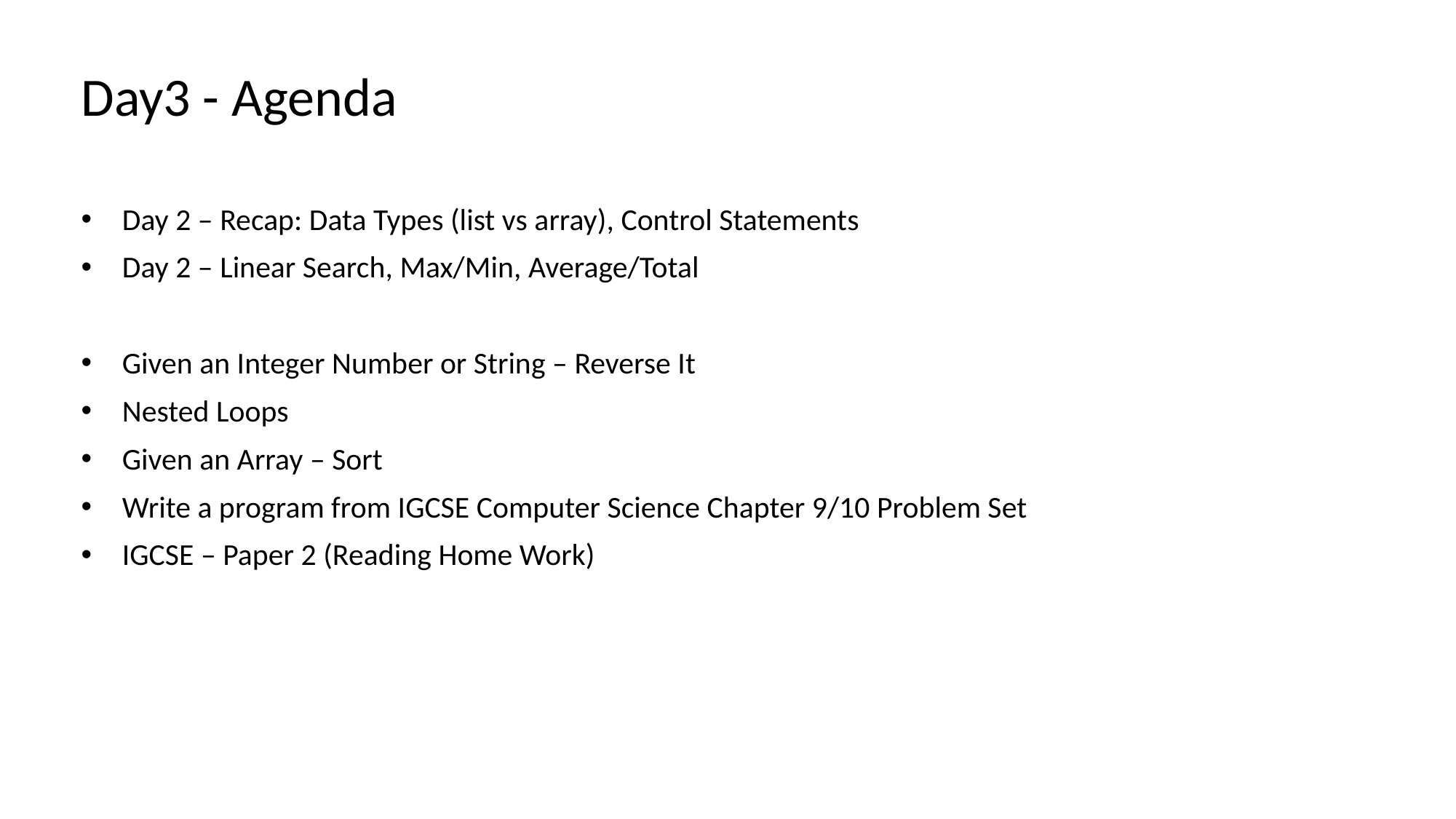

# Day3 - Agenda
Day 2 – Recap: Data Types (list vs array), Control Statements
Day 2 – Linear Search, Max/Min, Average/Total

Given an Integer Number or String – Reverse It
Nested Loops
Given an Array – Sort
Write a program from IGCSE Computer Science Chapter 9/10 Problem Set
IGCSE – Paper 2 (Reading Home Work)